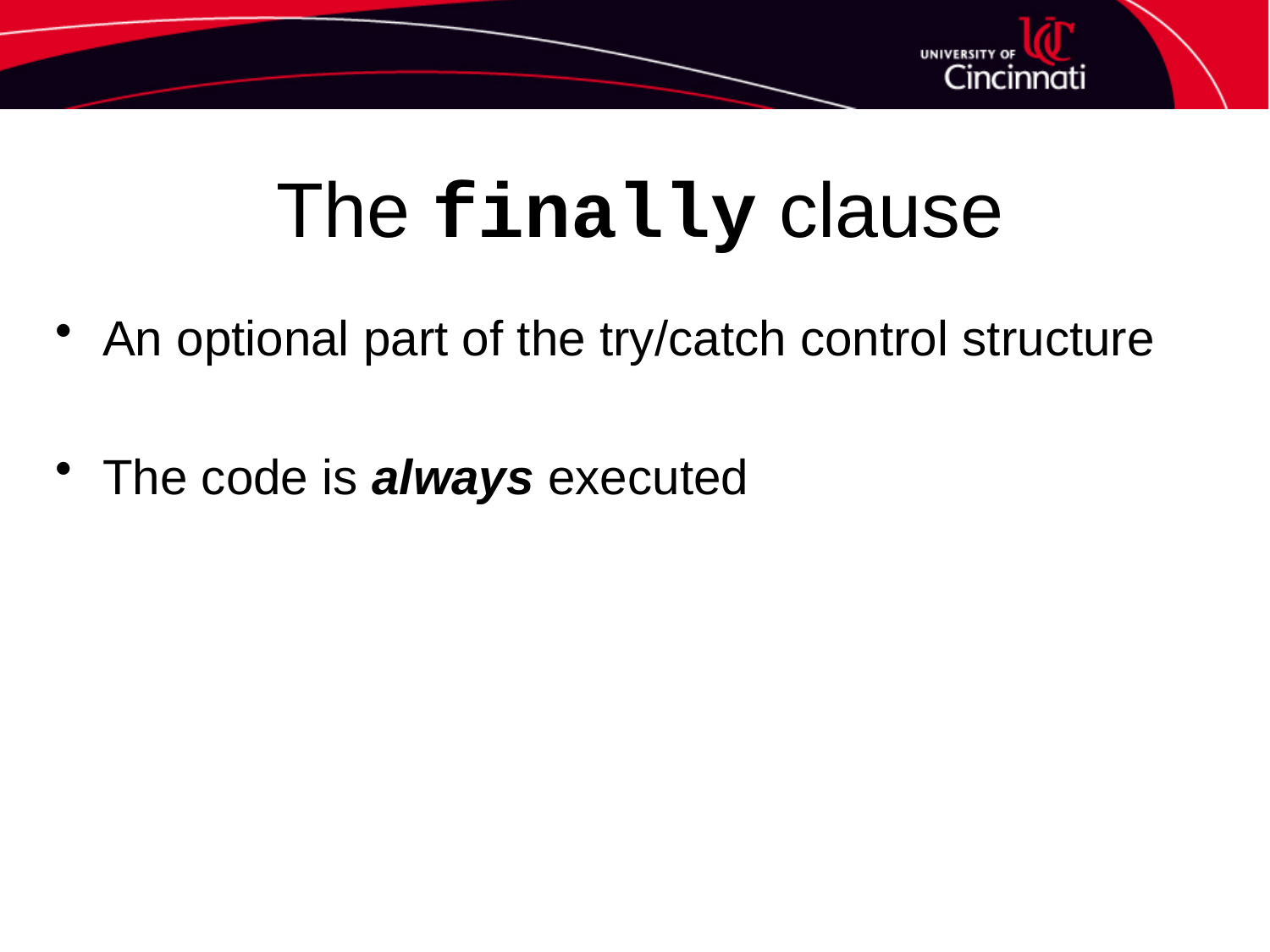

# The finally clause
An optional part of the try/catch control structure

The code is always executed